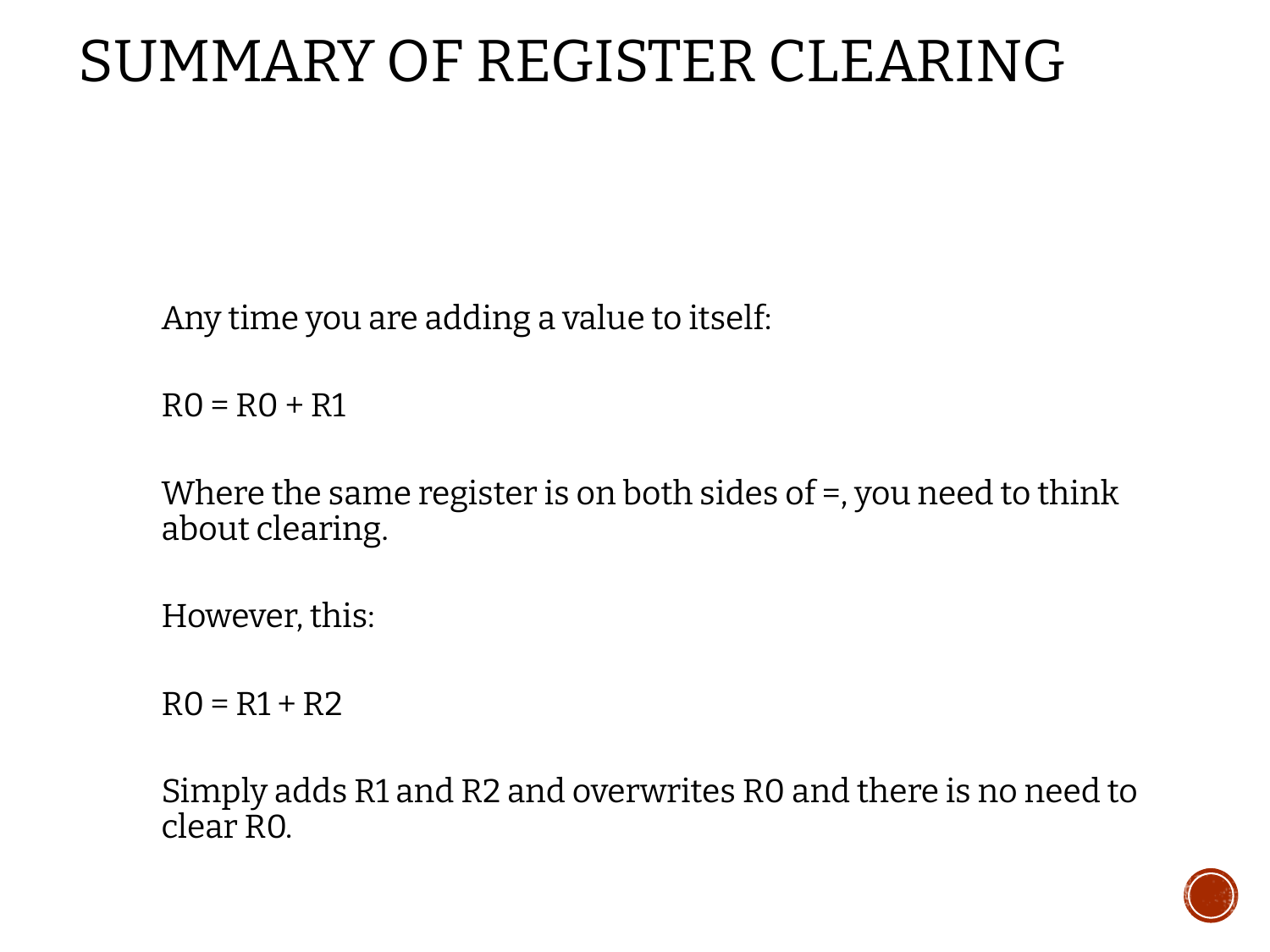

# Summary of Register Clearing
Any time you are adding a value to itself:

	R0 = R0 + R1

Where the same register is on both sides of =, you need to think about clearing.

However, this:

	R0 = R1 + R2

Simply adds R1 and R2 and overwrites R0 and there is no need to clear R0.